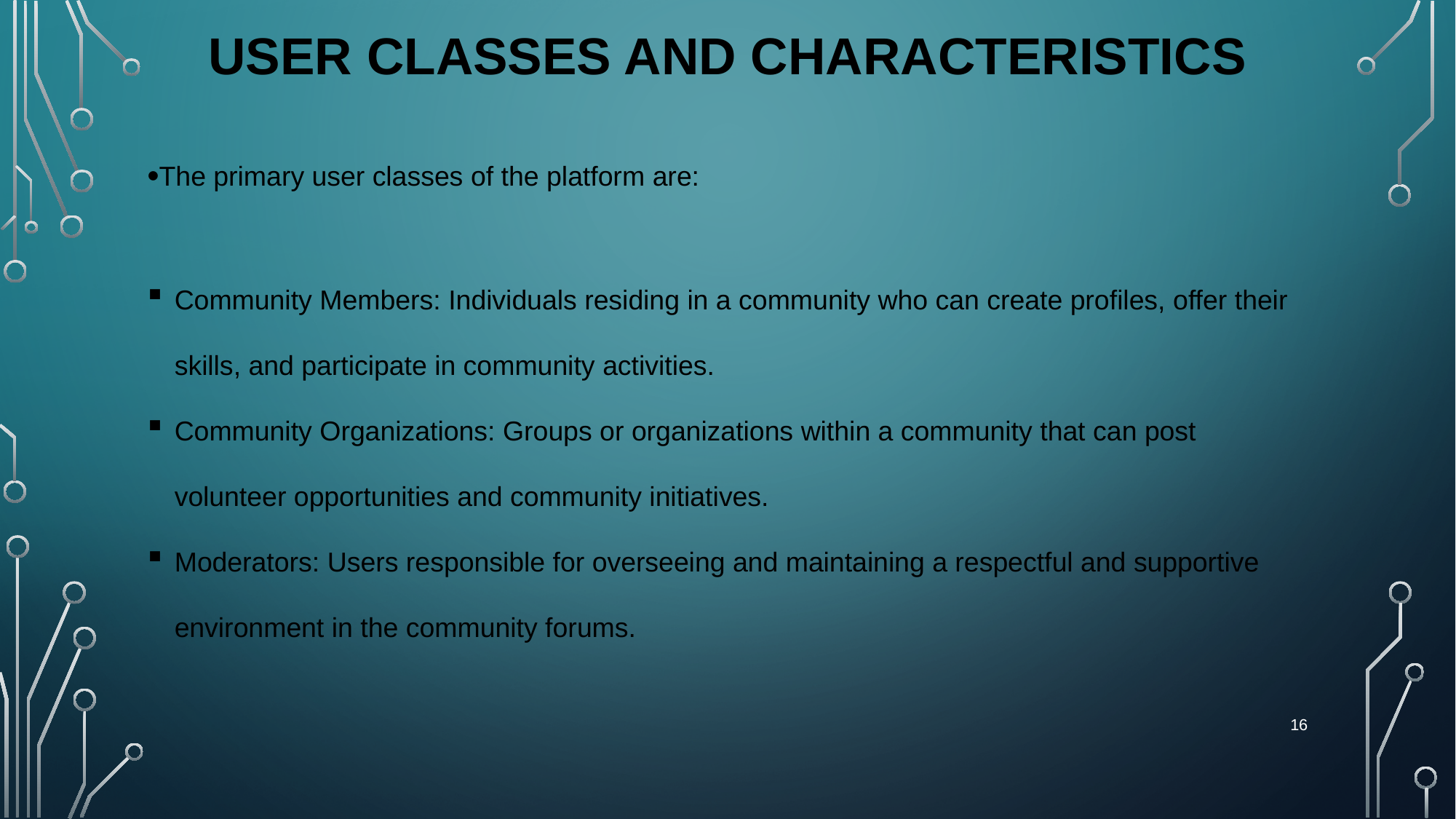

# User Classes and Characteristics
The primary user classes of the platform are:

Community Members: Individuals residing in a community who can create profiles, offer their skills, and participate in community activities.
Community Organizations: Groups or organizations within a community that can post volunteer opportunities and community initiatives.
Moderators: Users responsible for overseeing and maintaining a respectful and supportive environment in the community forums.

16